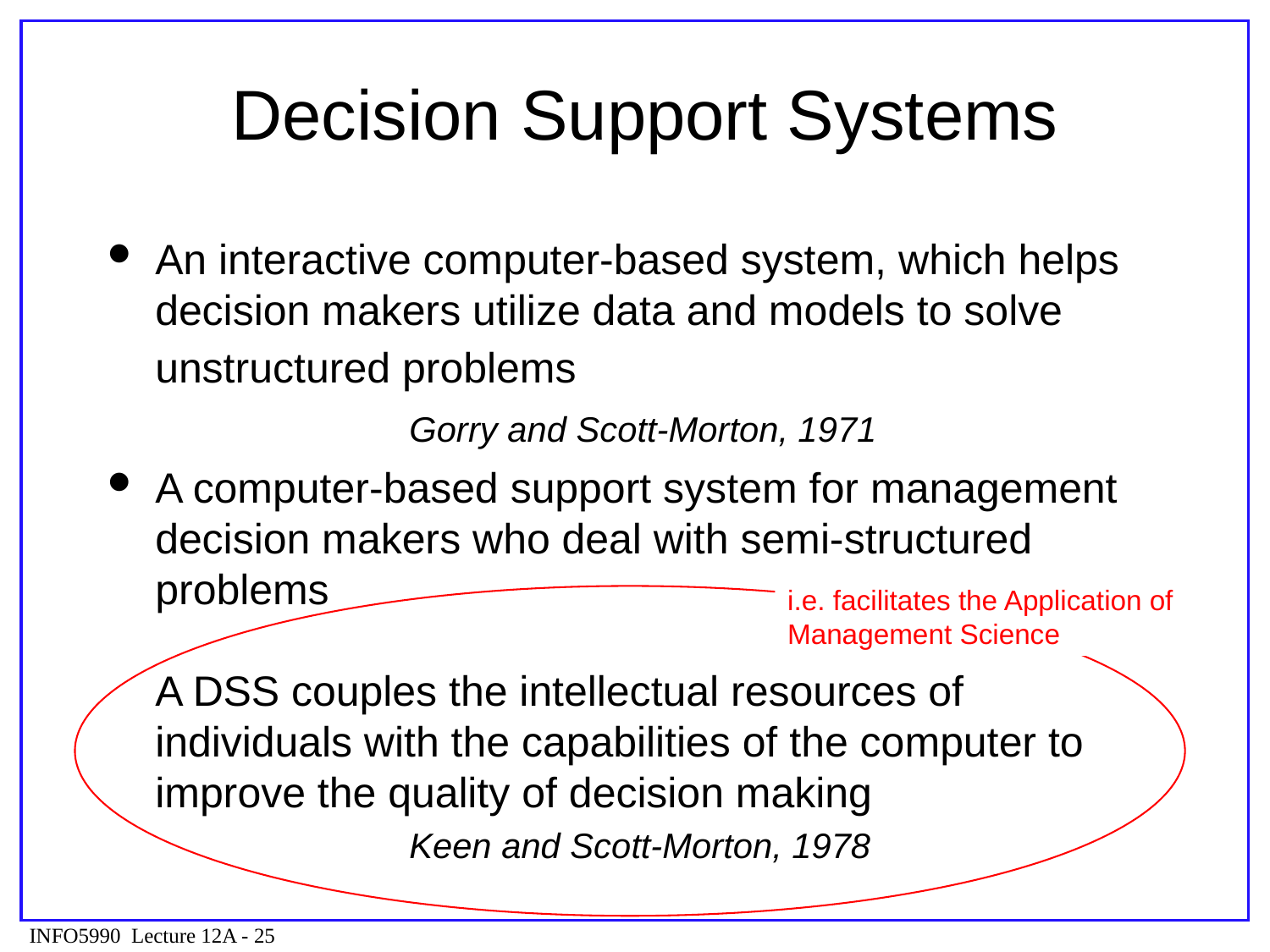

# Decision Support Systems
An interactive computer-based system, which helps decision makers utilize data and models to solve unstructured problems
		Gorry and Scott-Morton, 1971
A computer-based support system for management decision makers who deal with semi-structured problems
A DSS couples the intellectual resources of individuals with the capabilities of the computer to improve the quality of decision making
		Keen and Scott-Morton, 1978
i.e. facilitates the Application of Management Science